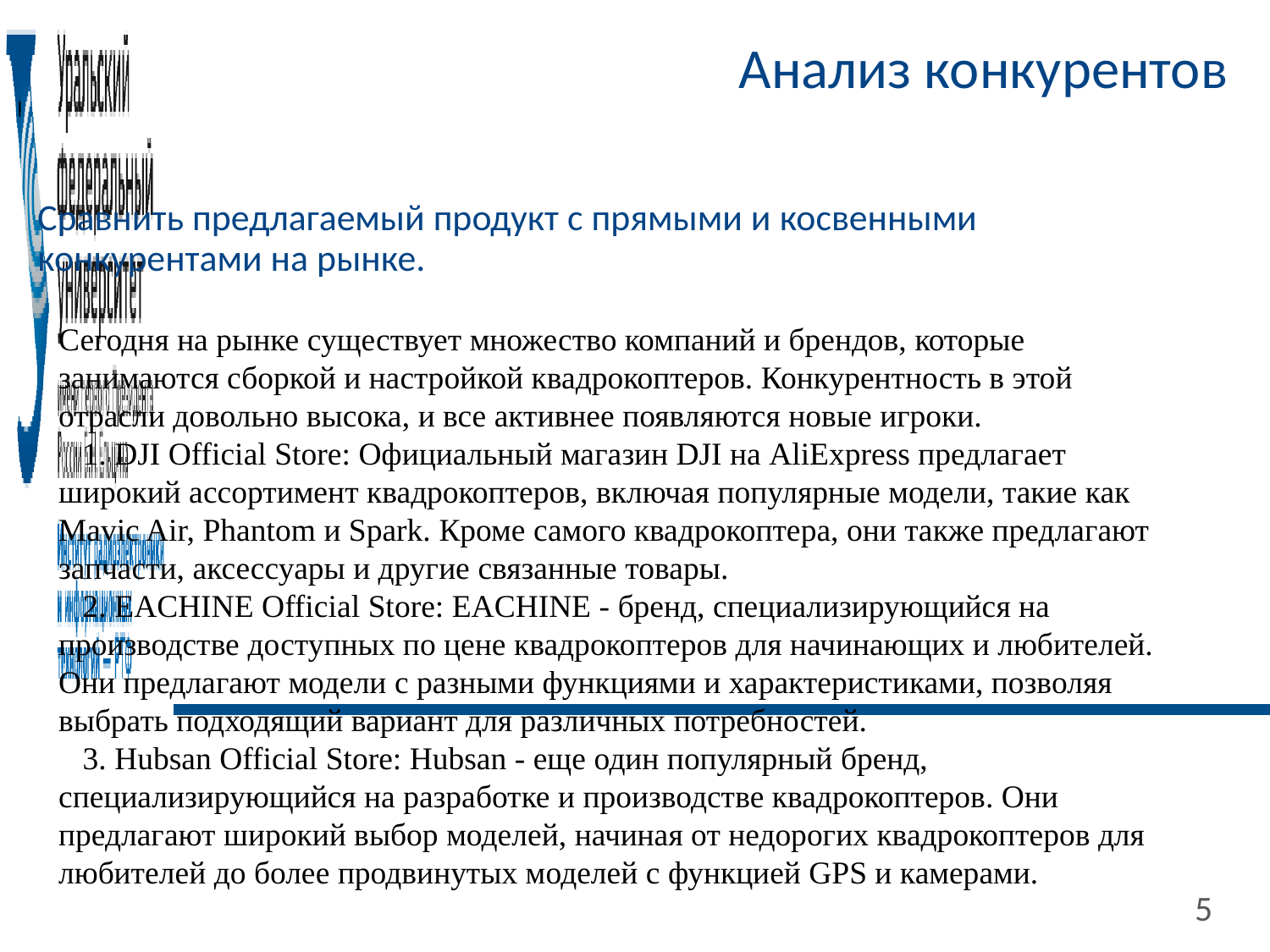

# Анализ конкурентов
Сравнить предлагаемый продукт с прямыми и косвенными конкурентами на рынке.
Сегодня на рынке существует множество компаний и брендов, которые занимаются сборкой и настройкой квадрокоптеров. Конкурентность в этой отрасли довольно высока, и все активнее появляются новые игроки.
   1. DJI Official Store: Официальный магазин DJI на AliExpress предлагает широкий ассортимент квадрокоптеров, включая популярные модели, такие как Mavic Air, Phantom и Spark. Кроме самого квадрокоптера, они также предлагают запчасти, аксессуары и другие связанные товары.
   2. EACHINE Official Store: EACHINE - бренд, специализирующийся на производстве доступных по цене квадрокоптеров для начинающих и любителей. Они предлагают модели с разными функциями и характеристиками, позволяя выбрать подходящий вариант для различных потребностей.
   3. Hubsan Official Store: Hubsan - еще один популярный бренд, специализирующийся на разработке и производстве квадрокоптеров. Они предлагают широкий выбор моделей, начиная от недорогих квадрокоптеров для любителей до более продвинутых моделей с функцией GPS и камерами.
5